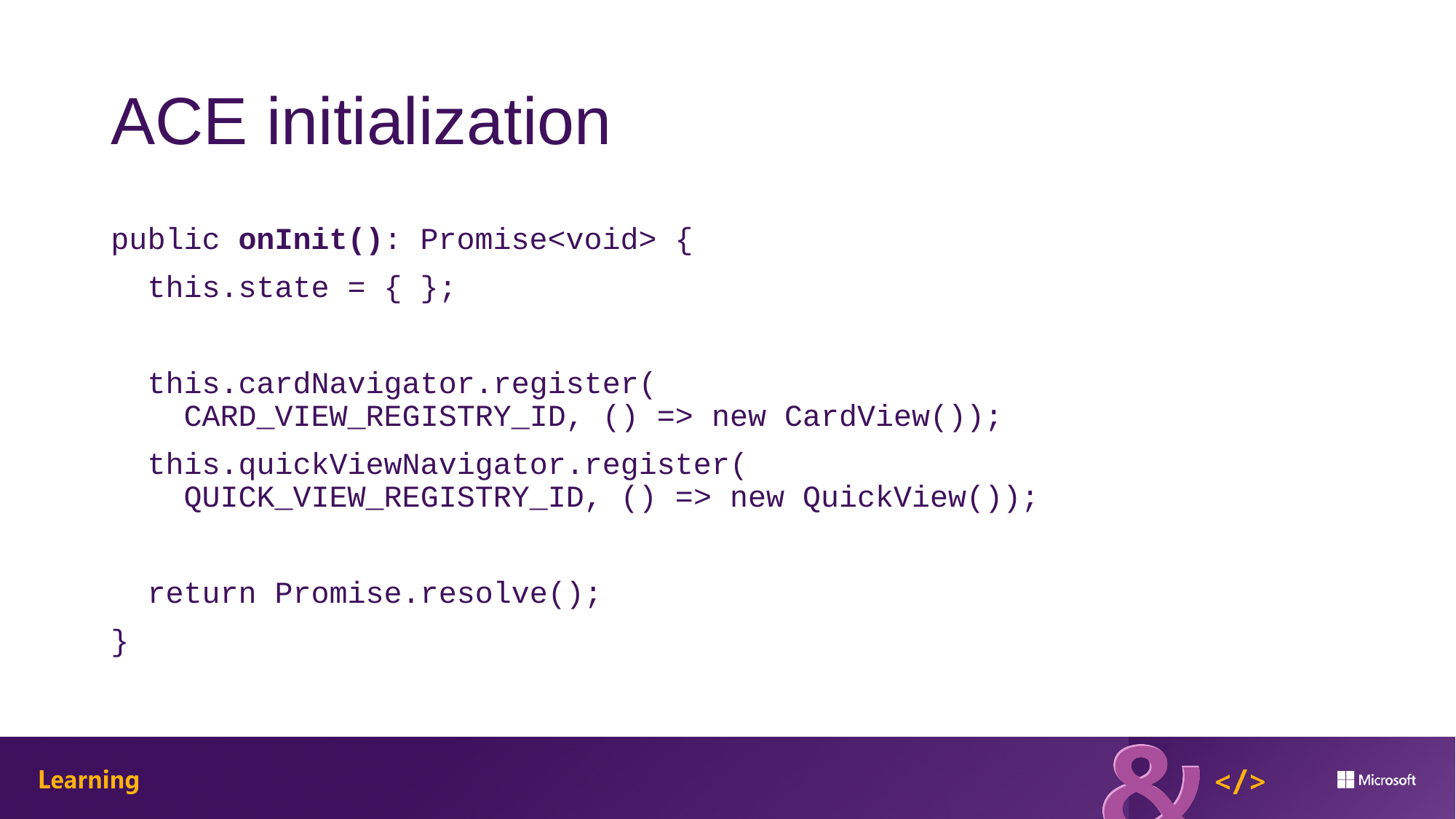

# ACE initialization
public onInit(): Promise<void> {
  this.state = { };

  this.cardNavigator.register(
    CARD_VIEW_REGISTRY_ID, () => new CardView());
  this.quickViewNavigator.register(
    QUICK_VIEW_REGISTRY_ID, () => new QuickView());

  return Promise.resolve();
}